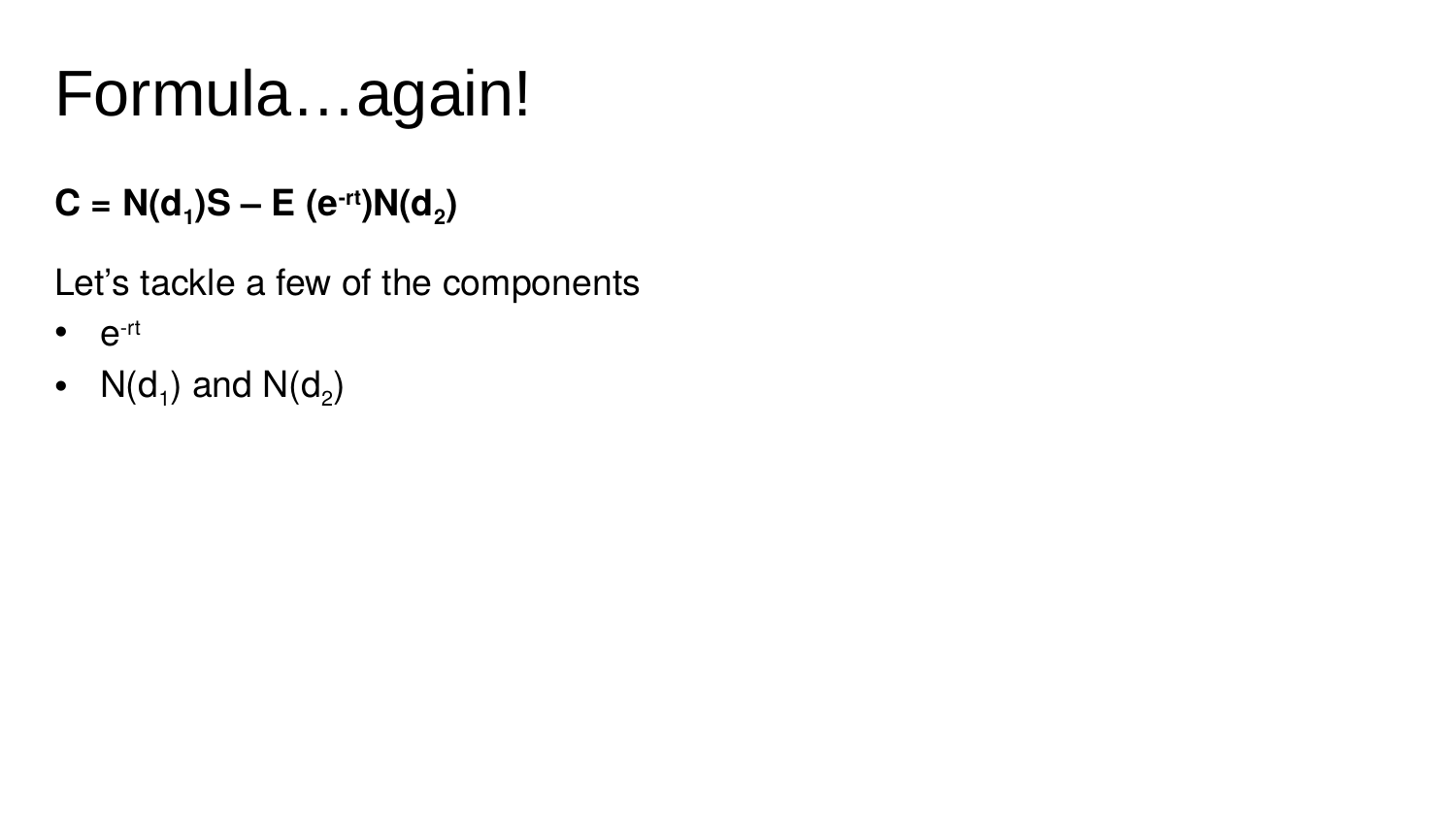

# Formula…again!
C = N(d1)S – E (e-rt)N(d2)

Let’s tackle a few of the components
e-rt
N(d1) and N(d2)